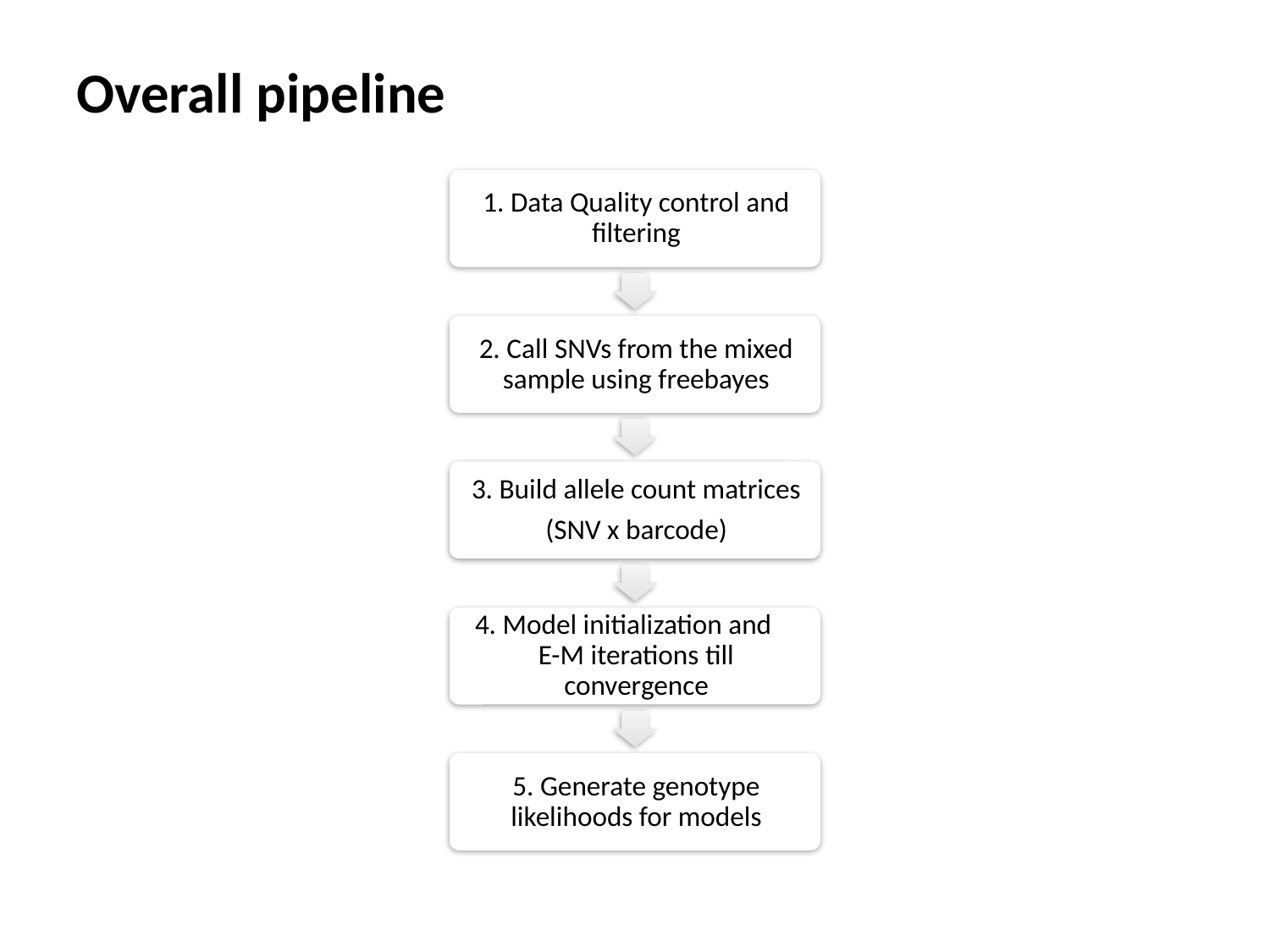

# Overall pipeline
1. Data Quality control and filtering

2. Call SNVs from the mixed sample using freebayes

3. Build allele count matrices
(SNV x barcode)

4. Model initialization and     E-M iterations till convergence

5. Generate genotype likelihoods for models